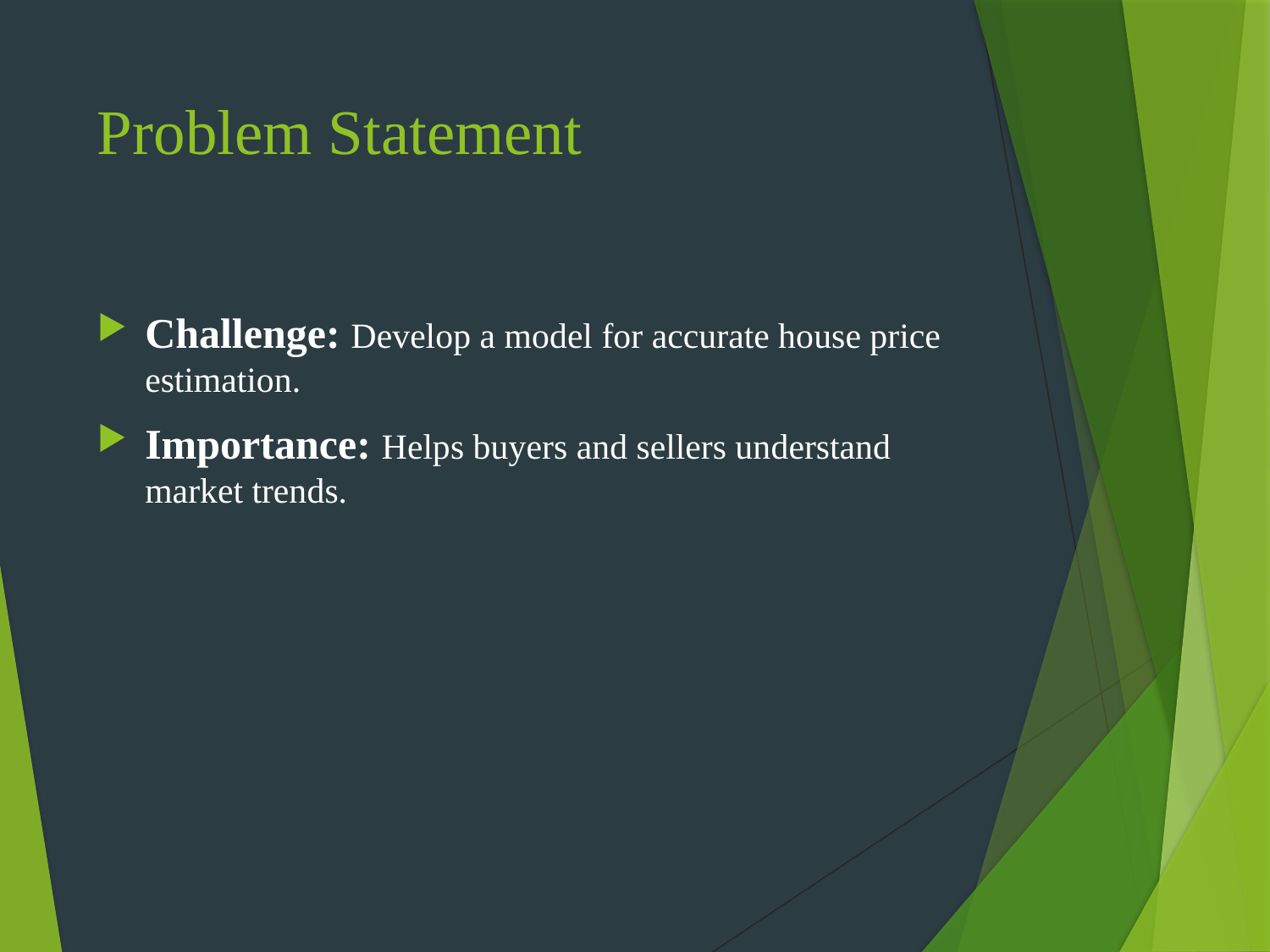

# Problem Statement
Challenge: Develop a model for accurate house price estimation.
Importance: Helps buyers and sellers understand market trends.